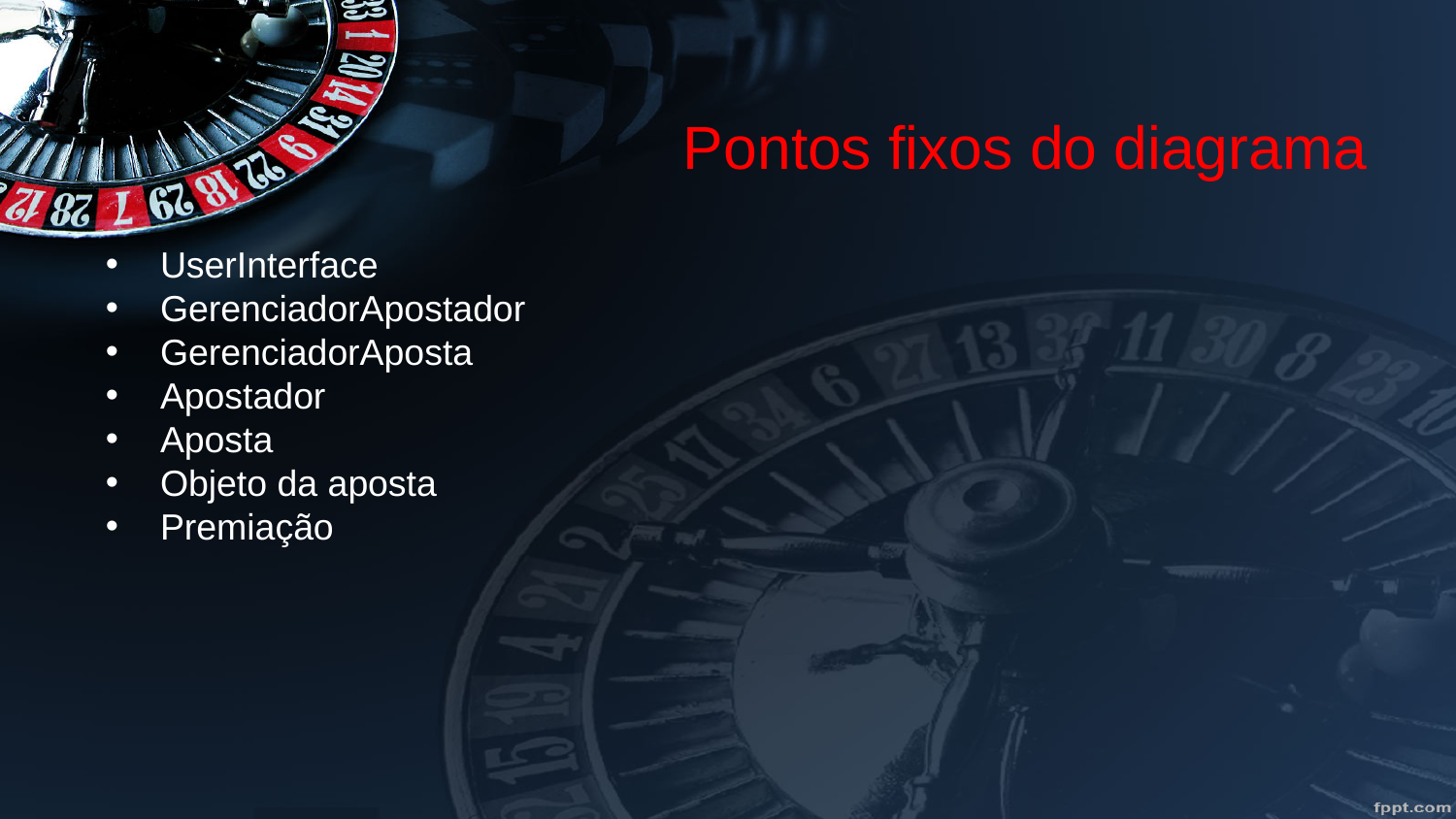

# Pontos fixos do diagrama
UserInterface
GerenciadorApostador
GerenciadorAposta
Apostador
Aposta
Objeto da aposta
Premiação